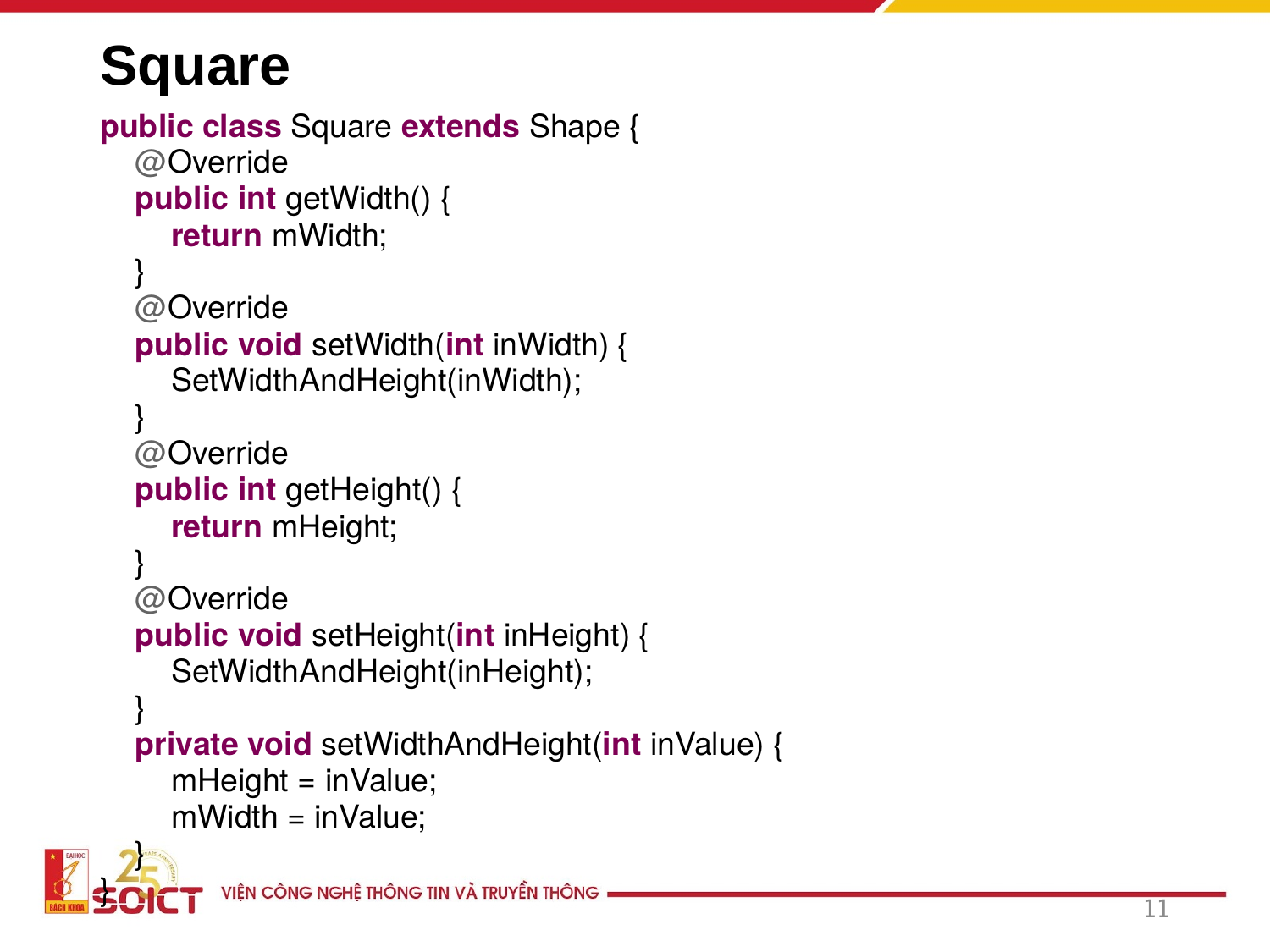

# Square
public class Square extends Shape {
    @Override
    public int getWidth() {
        return mWidth;
    }
    @Override
    public void setWidth(int inWidth) {
        SetWidthAndHeight(inWidth);
    }
    @Override
    public int getHeight() {
        return mHeight;
    }
    @Override
    public void setHeight(int inHeight) {
        SetWidthAndHeight(inHeight);
    }
    private void setWidthAndHeight(int inValue) {
        mHeight = inValue;
        mWidth = inValue;
    }
}
11